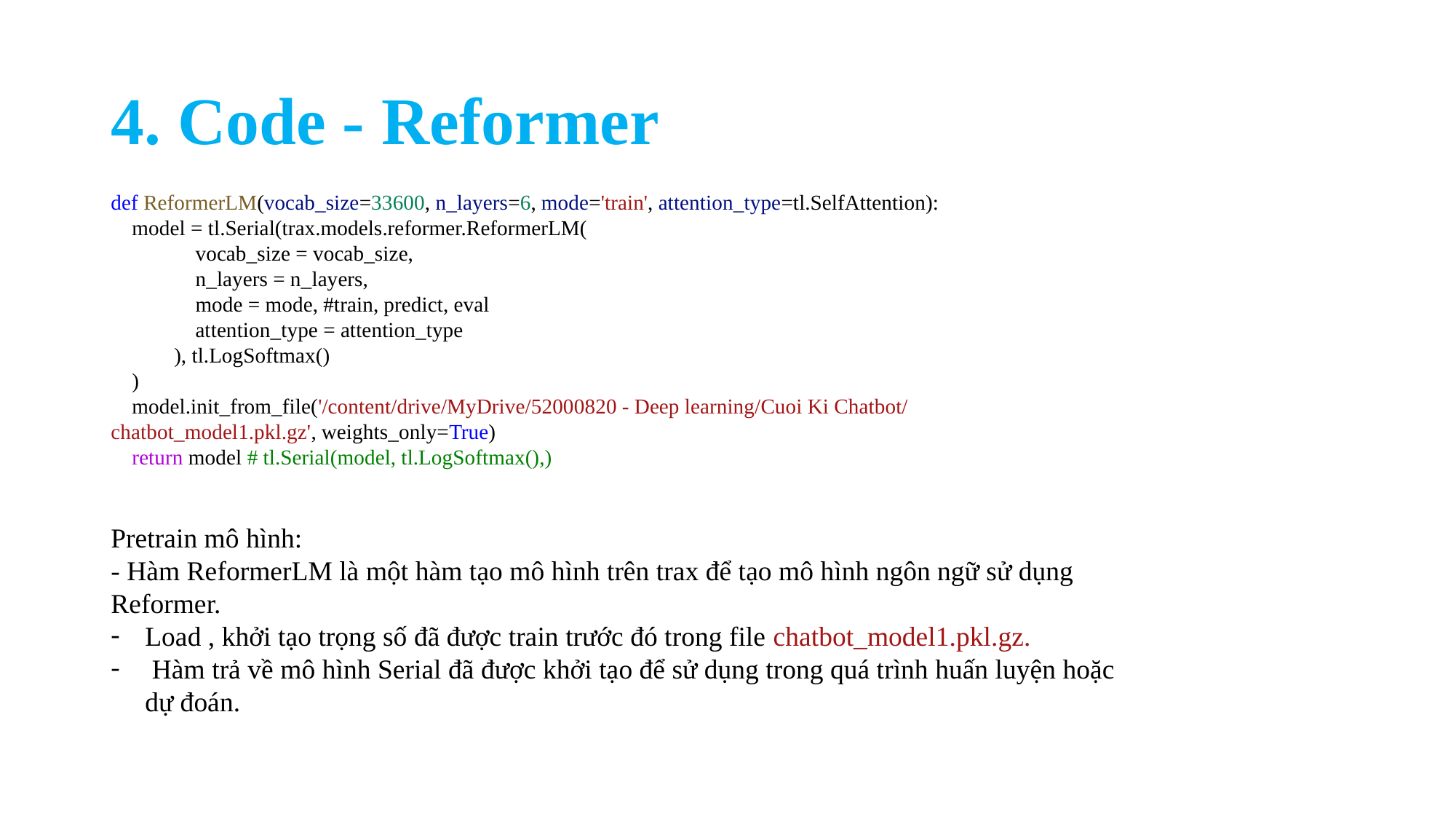

# 4. Code - Reformer
def ReformerLM(vocab_size=33600, n_layers=6, mode='train', attention_type=tl.SelfAttention):
    model = tl.Serial(trax.models.reformer.ReformerLM(
                vocab_size = vocab_size,
                n_layers = n_layers,
                mode = mode, #train, predict, eval
                attention_type = attention_type
            ), tl.LogSoftmax()
    )
    model.init_from_file('/content/drive/MyDrive/52000820 - Deep learning/Cuoi Ki Chatbot/chatbot_model1.pkl.gz', weights_only=True)
    return model # tl.Serial(model, tl.LogSoftmax(),)
Pretrain mô hình:
- Hàm ReformerLM là một hàm tạo mô hình trên trax để tạo mô hình ngôn ngữ sử dụng Reformer.
Load , khởi tạo trọng số đã được train trước đó trong file chatbot_model1.pkl.gz.
 Hàm trả về mô hình Serial đã được khởi tạo để sử dụng trong quá trình huấn luyện hoặc dự đoán.